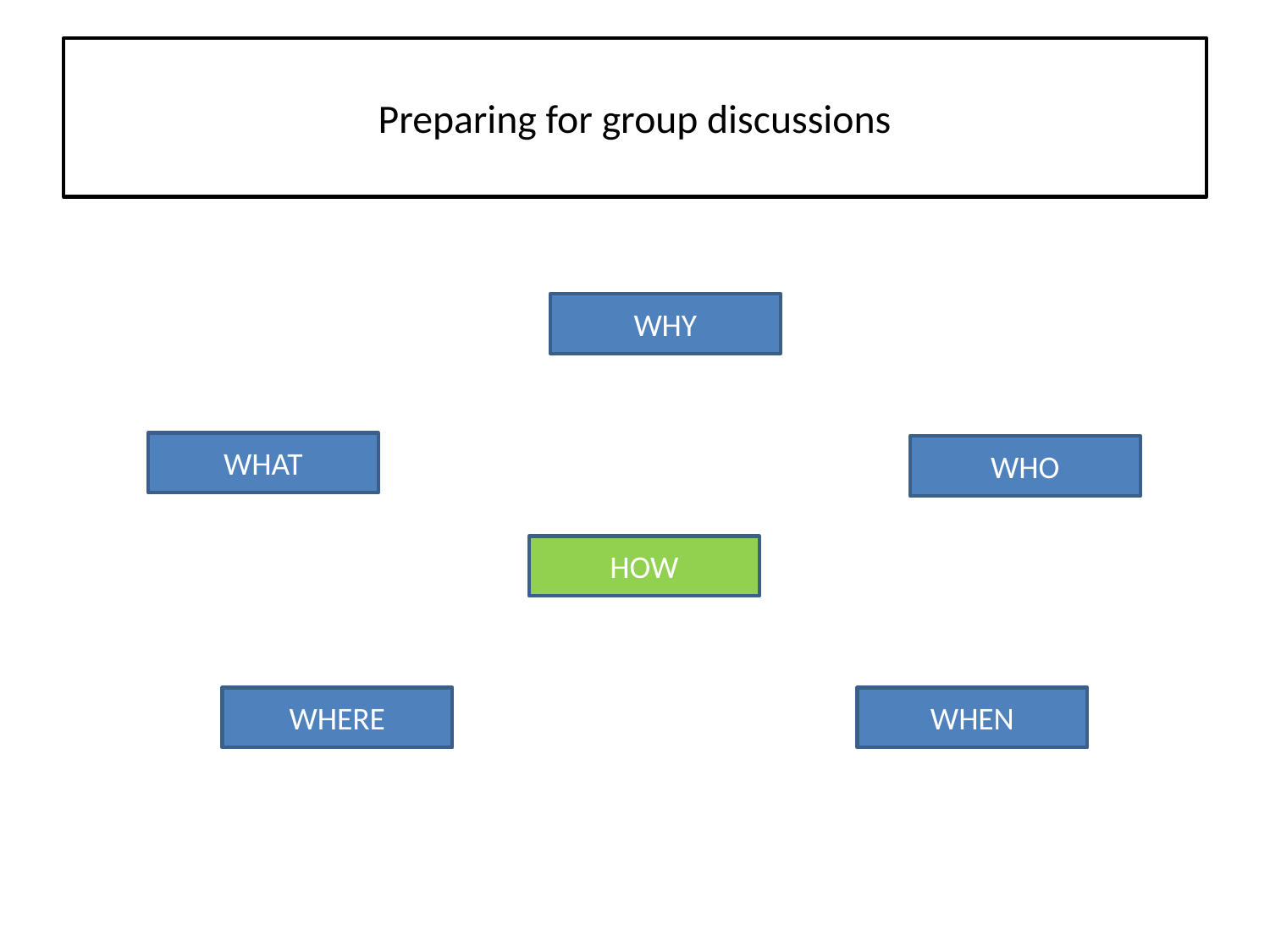

# Preparing for group discussions
WHY
WHAT
WHO
HOW
WHERE
WHEN